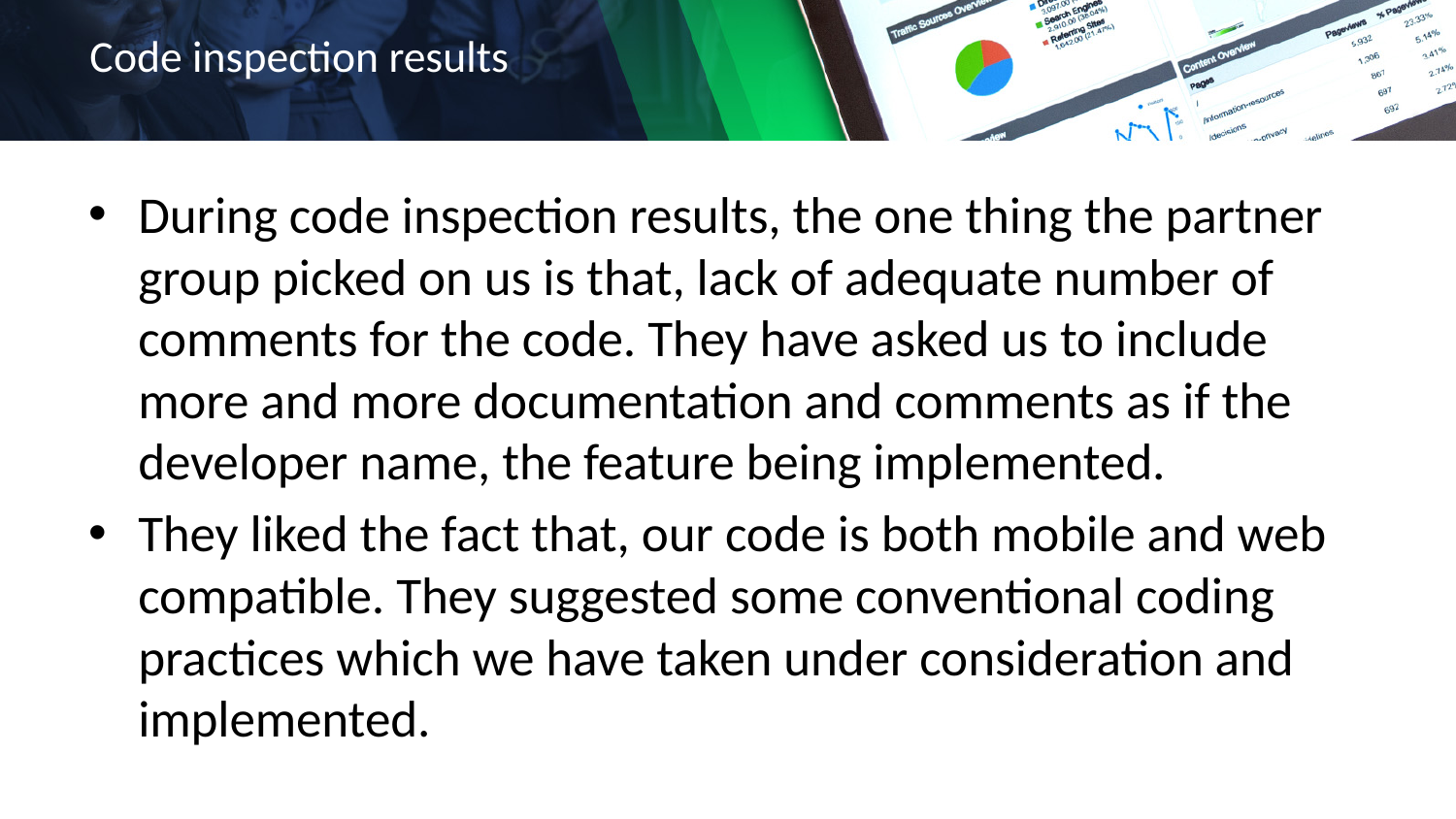

# Code inspection results
During code inspection results, the one thing the partner group picked on us is that, lack of adequate number of comments for the code. They have asked us to include more and more documentation and comments as if the developer name, the feature being implemented.
They liked the fact that, our code is both mobile and web compatible. They suggested some conventional coding practices which we have taken under consideration and implemented.